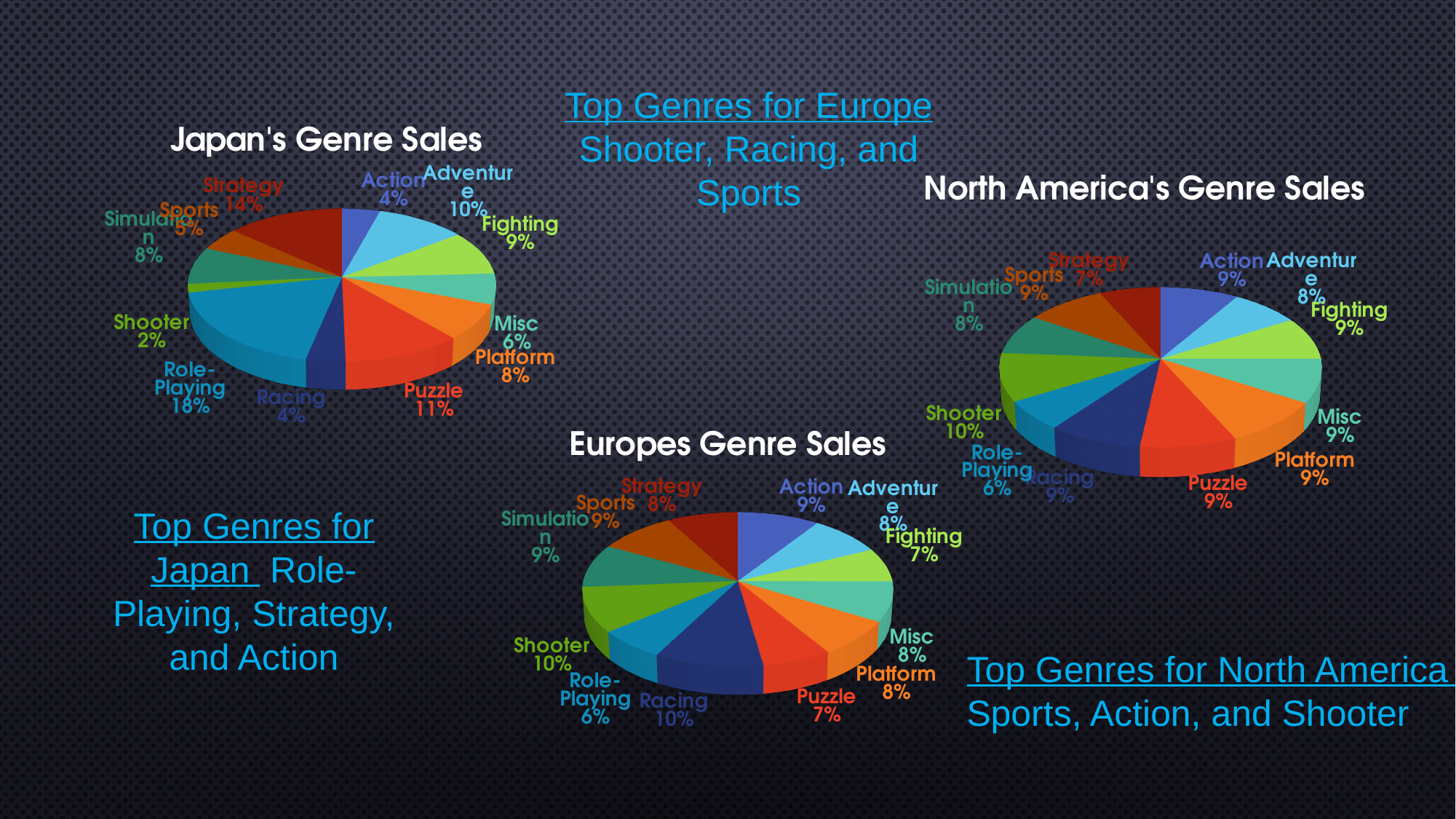

Top Genres for Europe
Shooter, Racing, and
Sports

[unsupported chart]

[unsupported chart]

[unsupported chart]

Top Genres for Japan  Role- Playing, Strategy, and Action
Top Genres for North America
Sports, Action, and Shooter